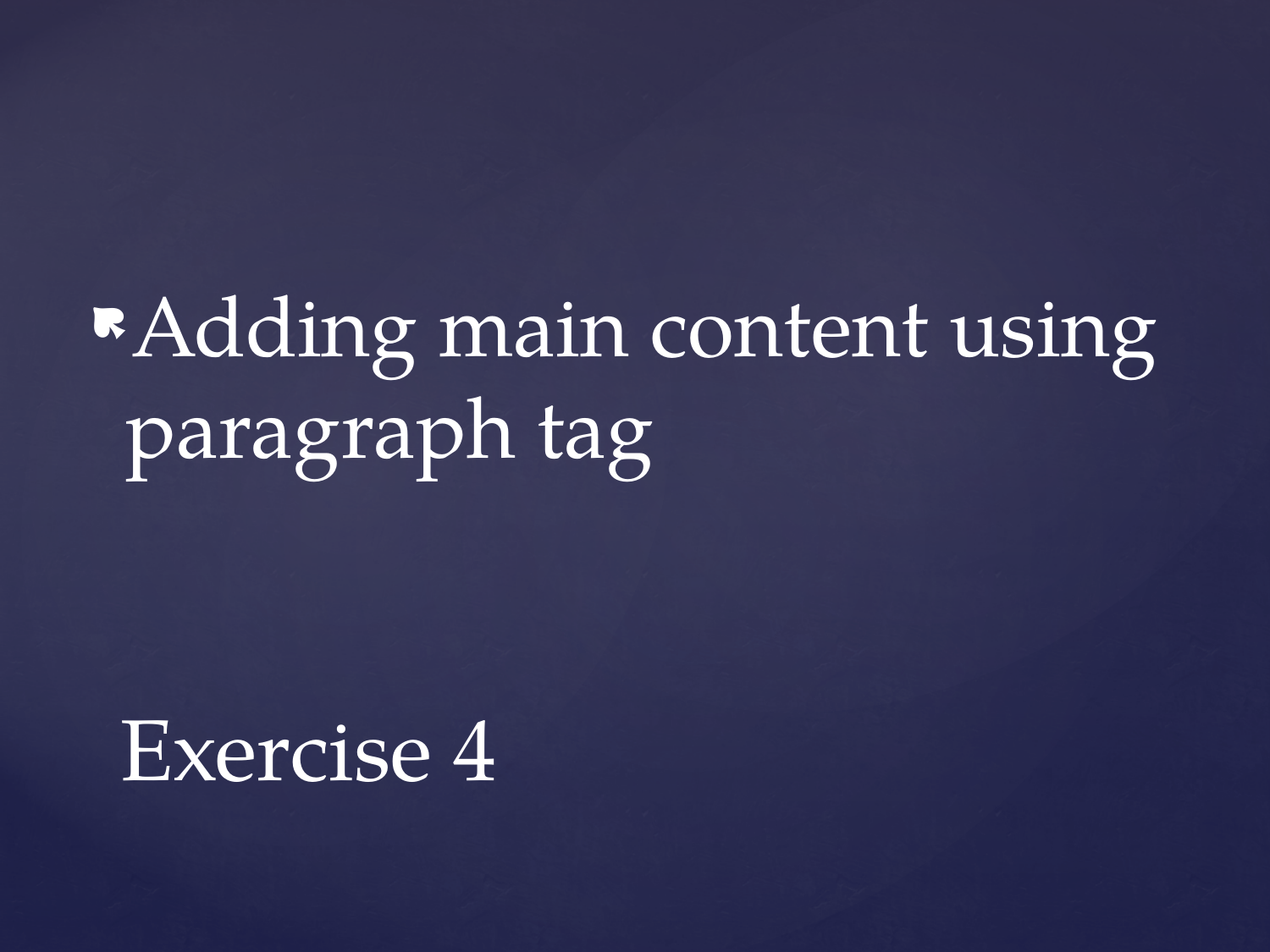

Adding main content using paragraph tag
# Exercise 4